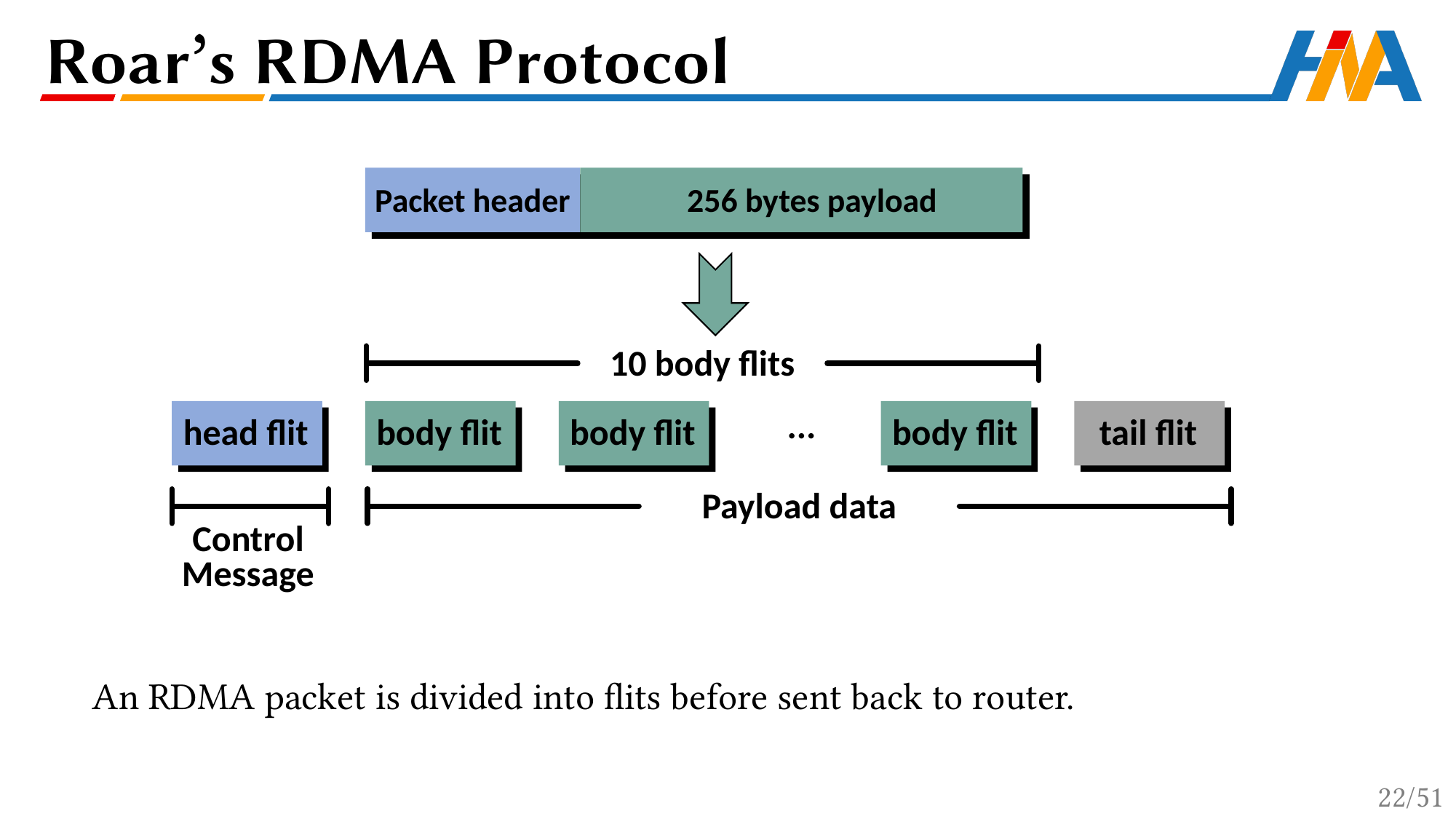

Roar’s RDMA Protocol

Packet header

256 bytes payload

10 body flits

head flit

body flit

body flit

body flit

tail flit
...
Payload data
Control
Message
An RDMA packet is divided into flits before sent back to router.